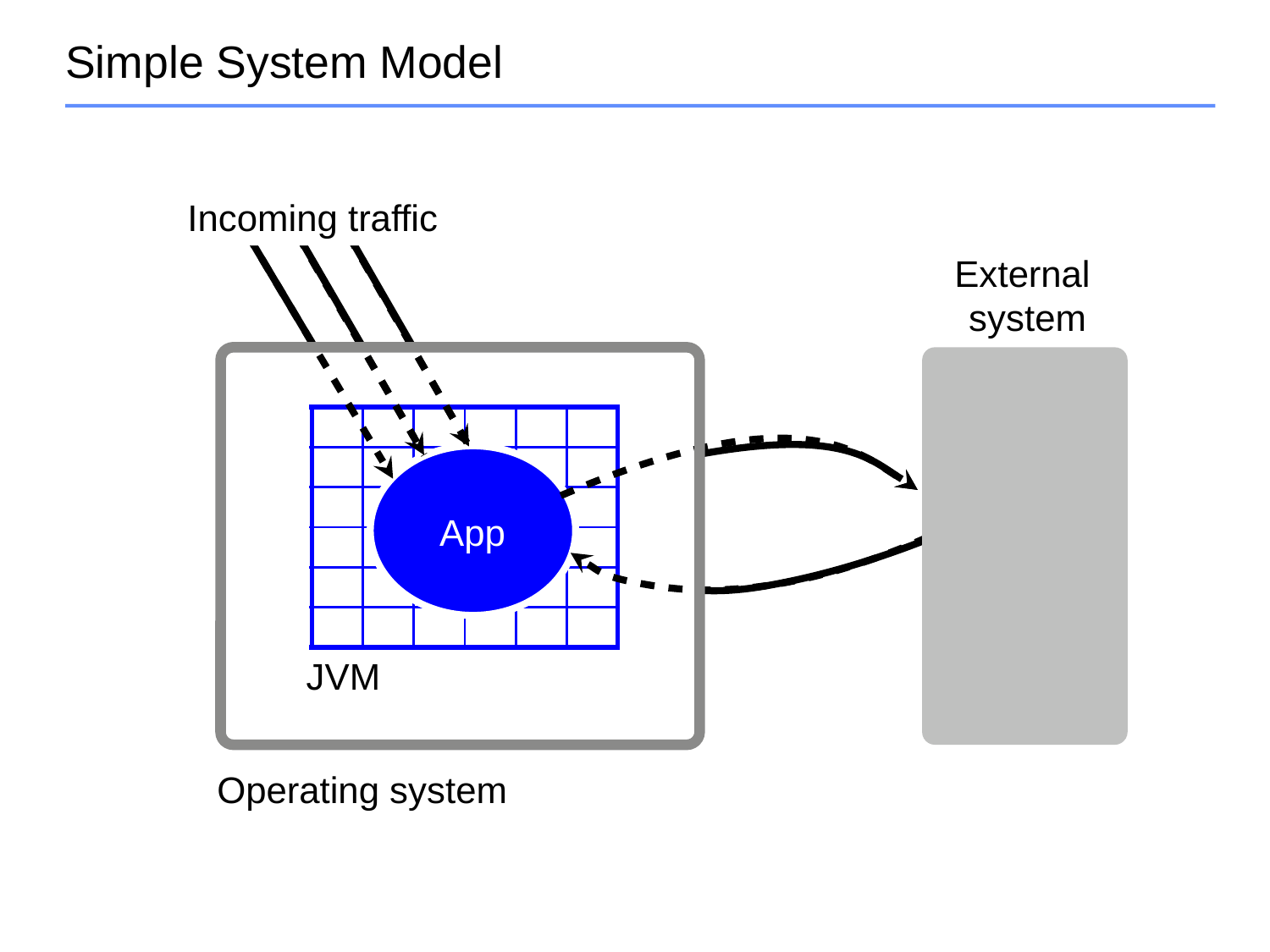

# Simple System Model

Incoming traffic
External
 system

|  |  |  |  |  |  |
| --- | --- | --- | --- | --- | --- |
|  |  |  |  |  |  |
|  |  |  |  |  |  |
|  |  |  |  |  |  |
|  |  |  |  |  |  |
|  |  |  |  |  |  |

App
JVM
Operating system